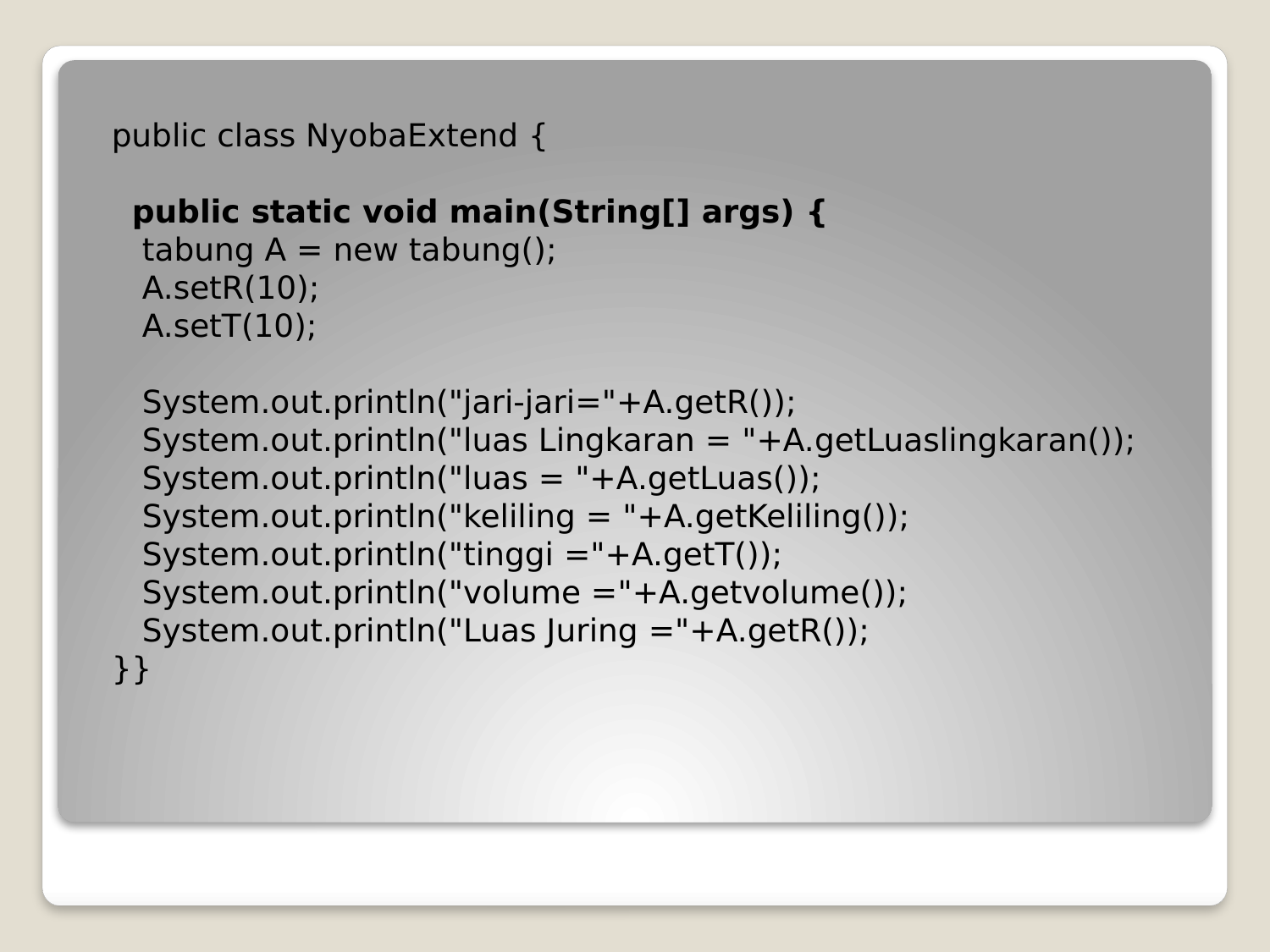

public class NyobaExtend {

  public static void main(String[] args) {
   tabung A = new tabung();
   A.setR(10);
   A.setT(10);

   System.out.println("jari-jari="+A.getR());
   System.out.println("luas Lingkaran = "+A.getLuaslingkaran());
   System.out.println("luas = "+A.getLuas());
   System.out.println("keliling = "+A.getKeliling());
   System.out.println("tinggi ="+A.getT());
   System.out.println("volume ="+A.getvolume());
   System.out.println("Luas Juring ="+A.getR());
}}